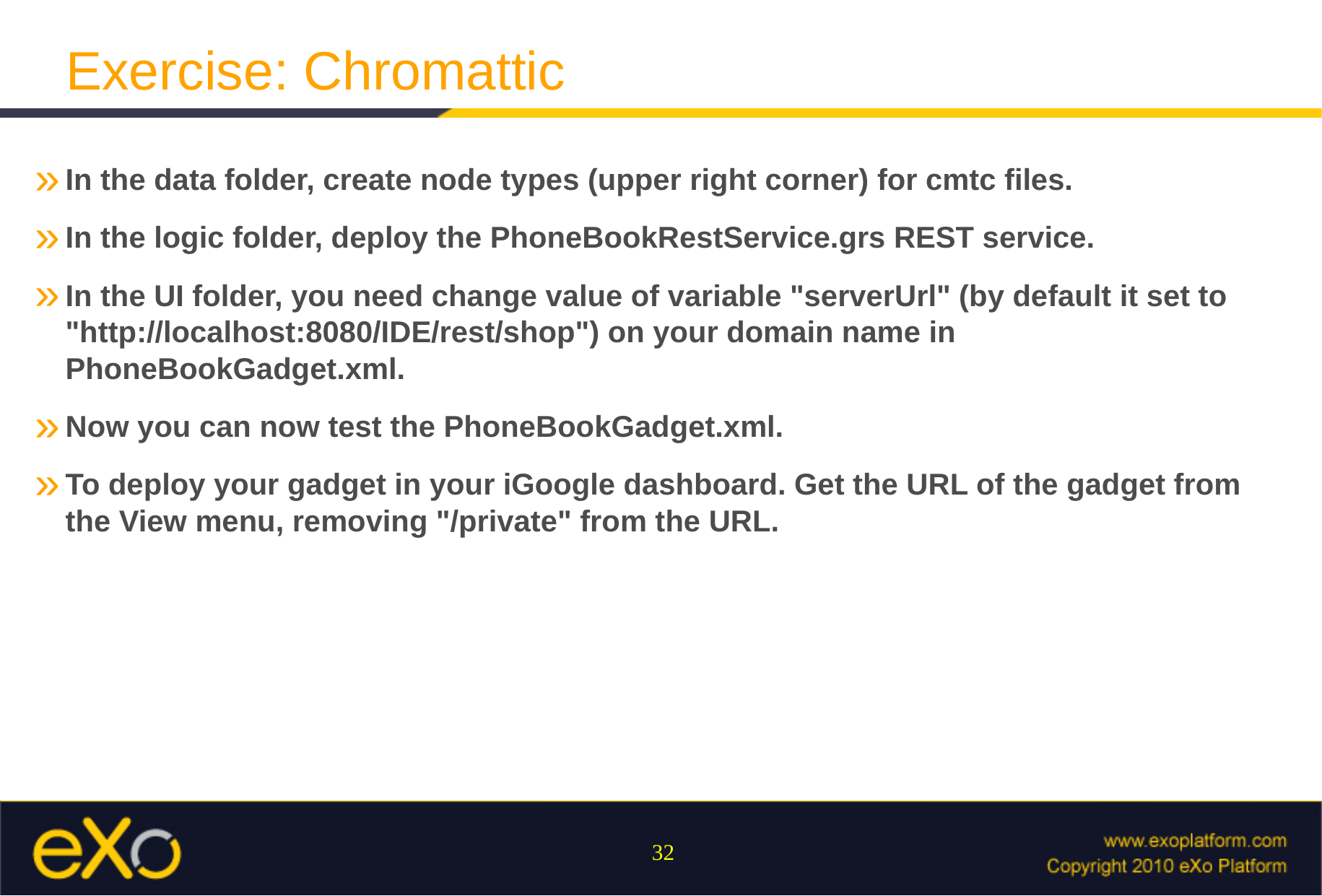

Exercise: Chromattic
In the data folder, create node types (upper right corner) for cmtc files.
In the logic folder, deploy the PhoneBookRestService.grs REST service.
In the UI folder, you need change value of variable "serverUrl" (by default it set to "http://localhost:8080/IDE/rest/shop") on your domain name in PhoneBookGadget.xml.
Now you can now test the PhoneBookGadget.xml.
To deploy your gadget in your iGoogle dashboard. Get the URL of the gadget from the View menu, removing "/private" from the URL.